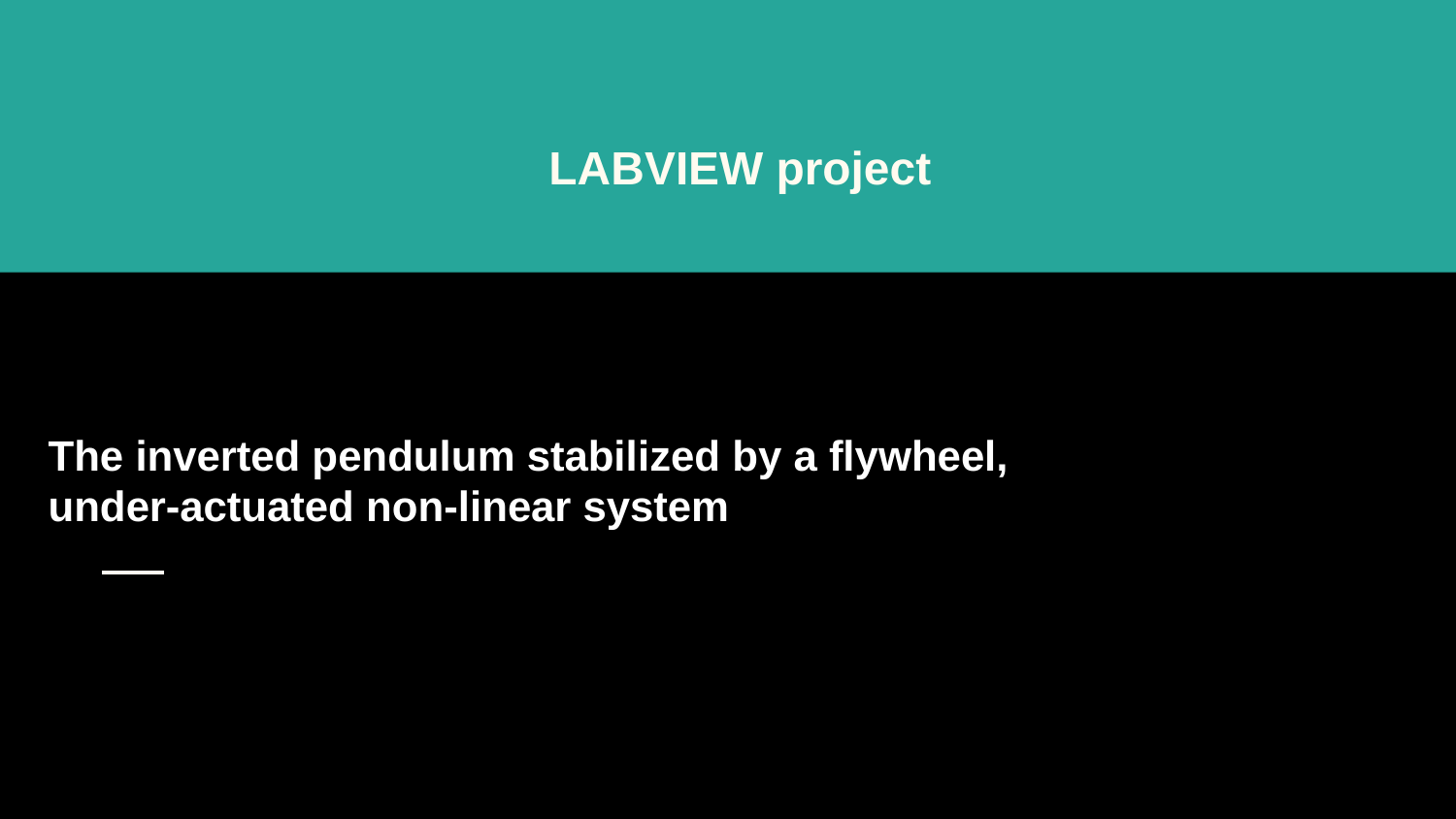

# LABVIEW project
The inverted pendulum stabilized by a flywheel,
under-actuated non-linear system